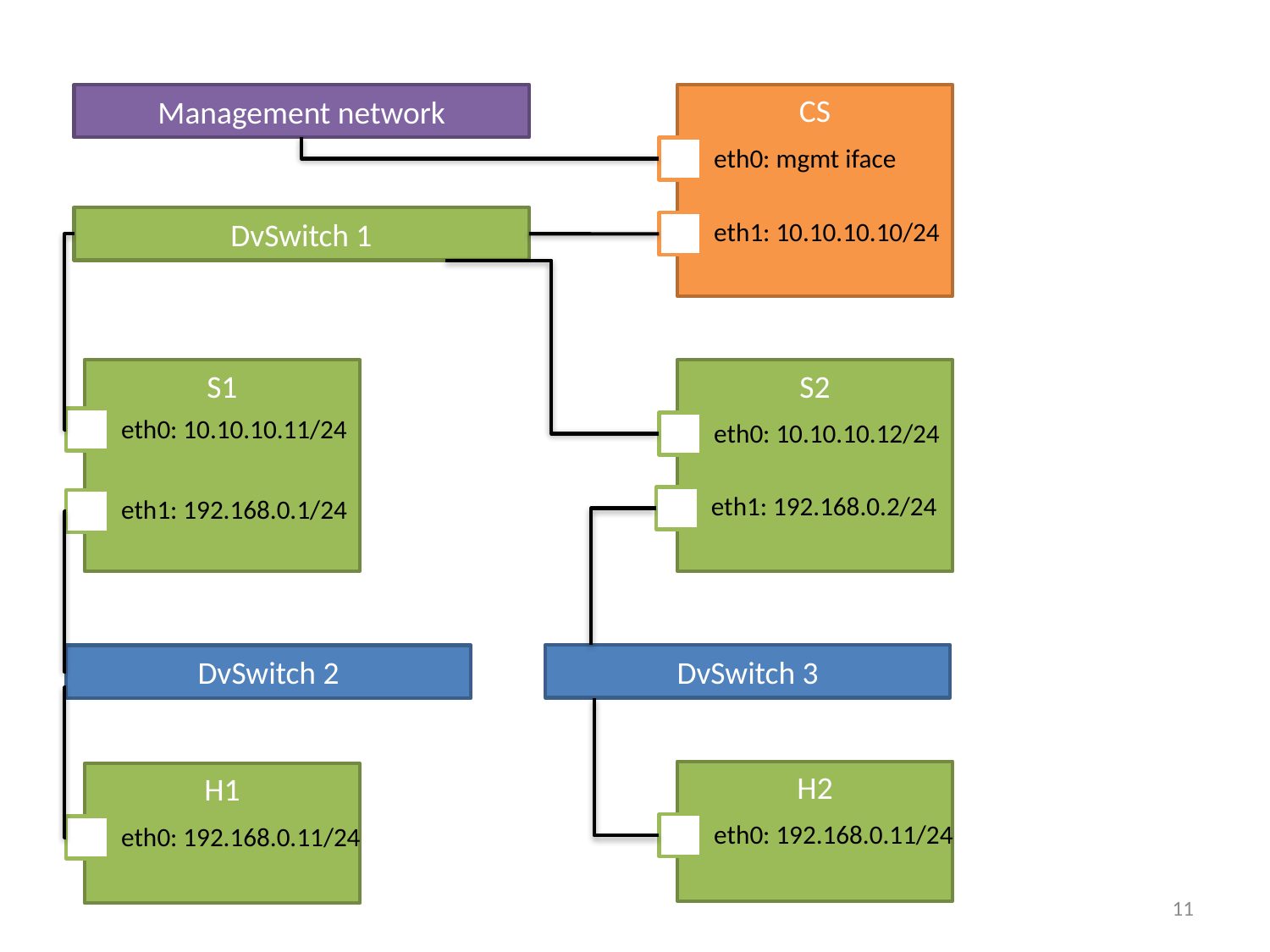

Management network
CS
eth0: mgmt iface

eth1: 10.10.10.10/24

DvSwitch 1
S1
S2
eth0: 10.10.10.11/24

eth0: 10.10.10.12/24

eth1: 192.168.0.2/24
eth1: 192.168.0.1/24

DvSwitch 3
DvSwitch 2
H2
eth0: 192.168.0.11/24

H1
eth0: 192.168.0.11/24

11